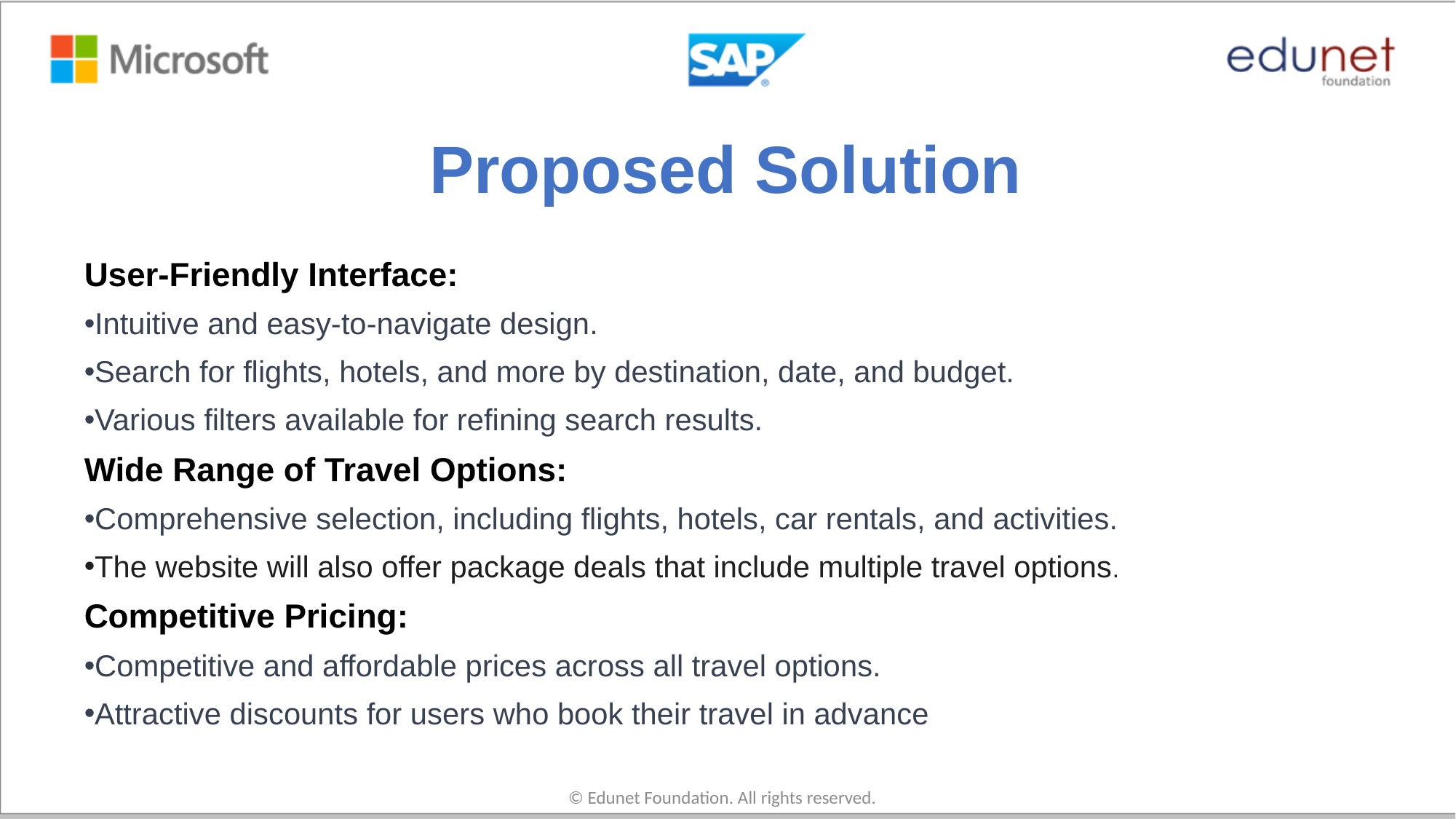

# Proposed Solution
User-Friendly Interface:
Intuitive and easy-to-navigate design.
Search for flights, hotels, and more by destination, date, and budget.
Various filters available for refining search results.
Wide Range of Travel Options:
Comprehensive selection, including flights, hotels, car rentals, and activities.
The website will also offer package deals that include multiple travel options.
Competitive Pricing:
Competitive and affordable prices across all travel options.
Attractive discounts for users who book their travel in advance

© Edunet Foundation. All rights reserved.